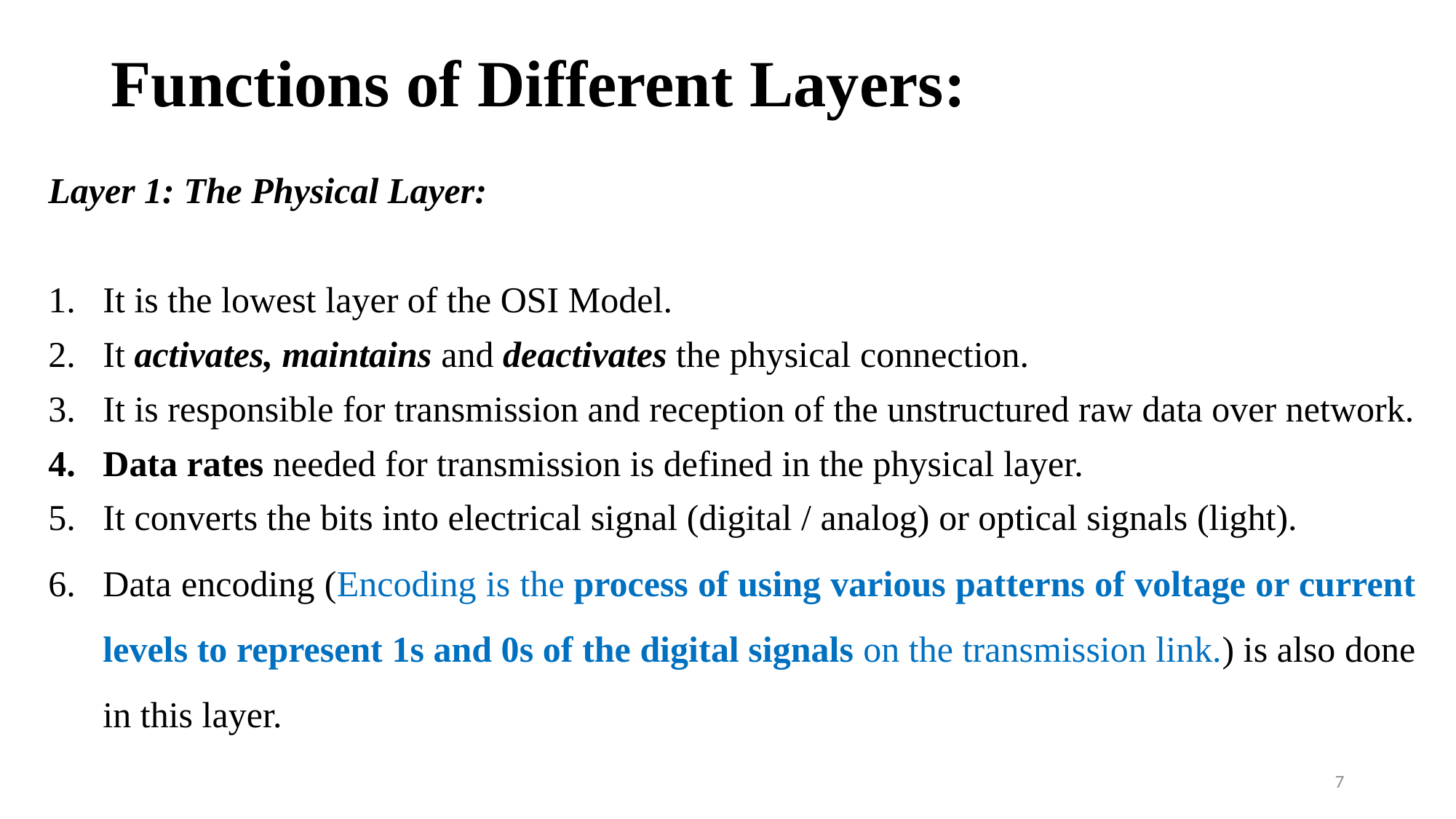

# Functions of Different Layers:
Layer 1: The Physical Layer:

It is the lowest layer of the OSI Model.
It activates, maintains and deactivates the physical connection.
It is responsible for transmission and reception of the unstructured raw data over network.
Data rates needed for transmission is defined in the physical layer.
It converts the bits into electrical signal (digital / analog) or optical signals (light).
Data encoding (Encoding is the process of using various patterns of voltage or current levels to represent 1s and 0s of the digital signals on the transmission link.) is also done in this layer.

7